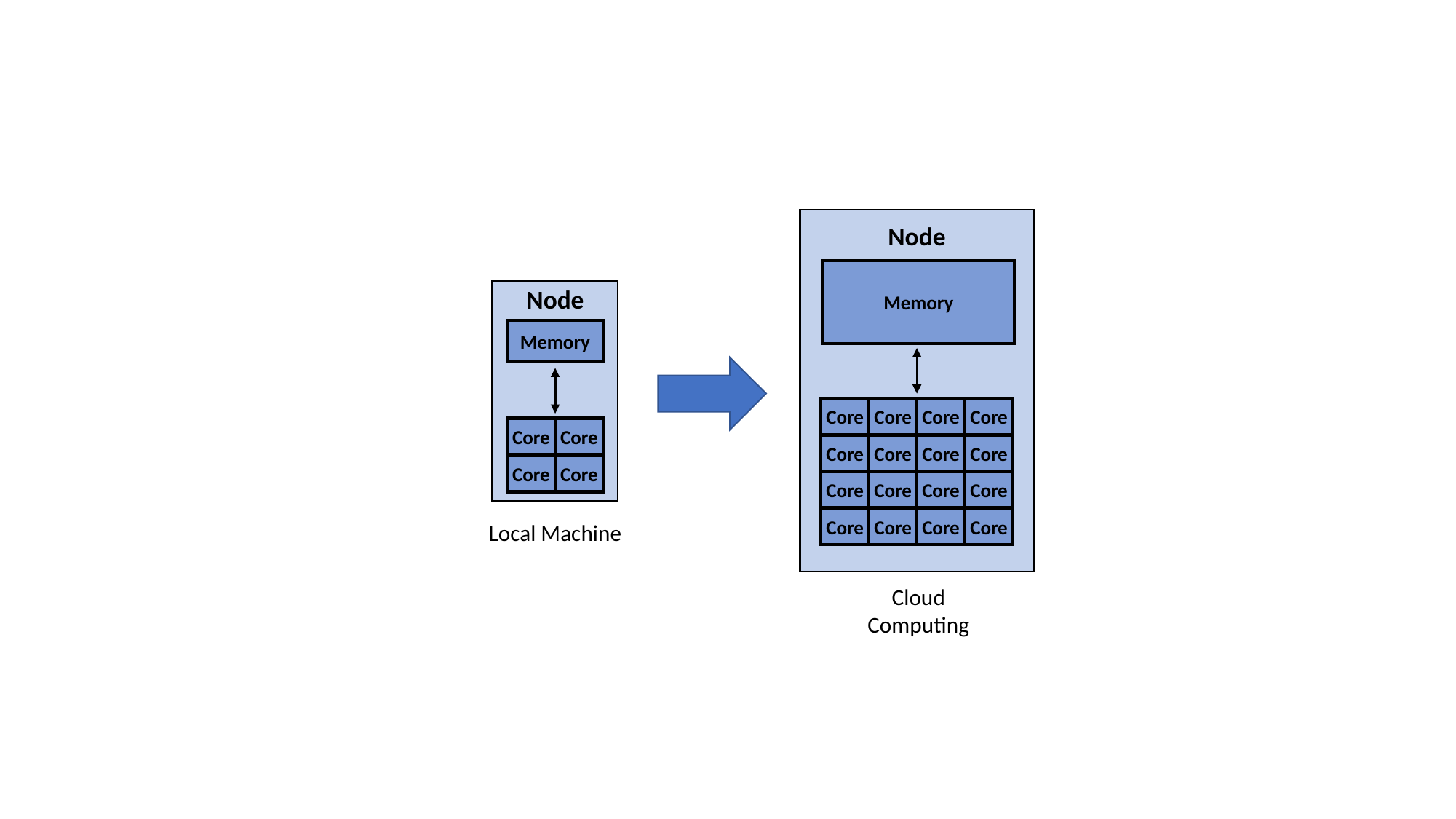

Node
Memory

Node
Memory

Core
Core
Core
Core
Core
Core
Core
Core
Core
Core
Core
Core
Core
Core
Core
Core
Core
Core
Core
Core
Local Machine
Cloud Computing